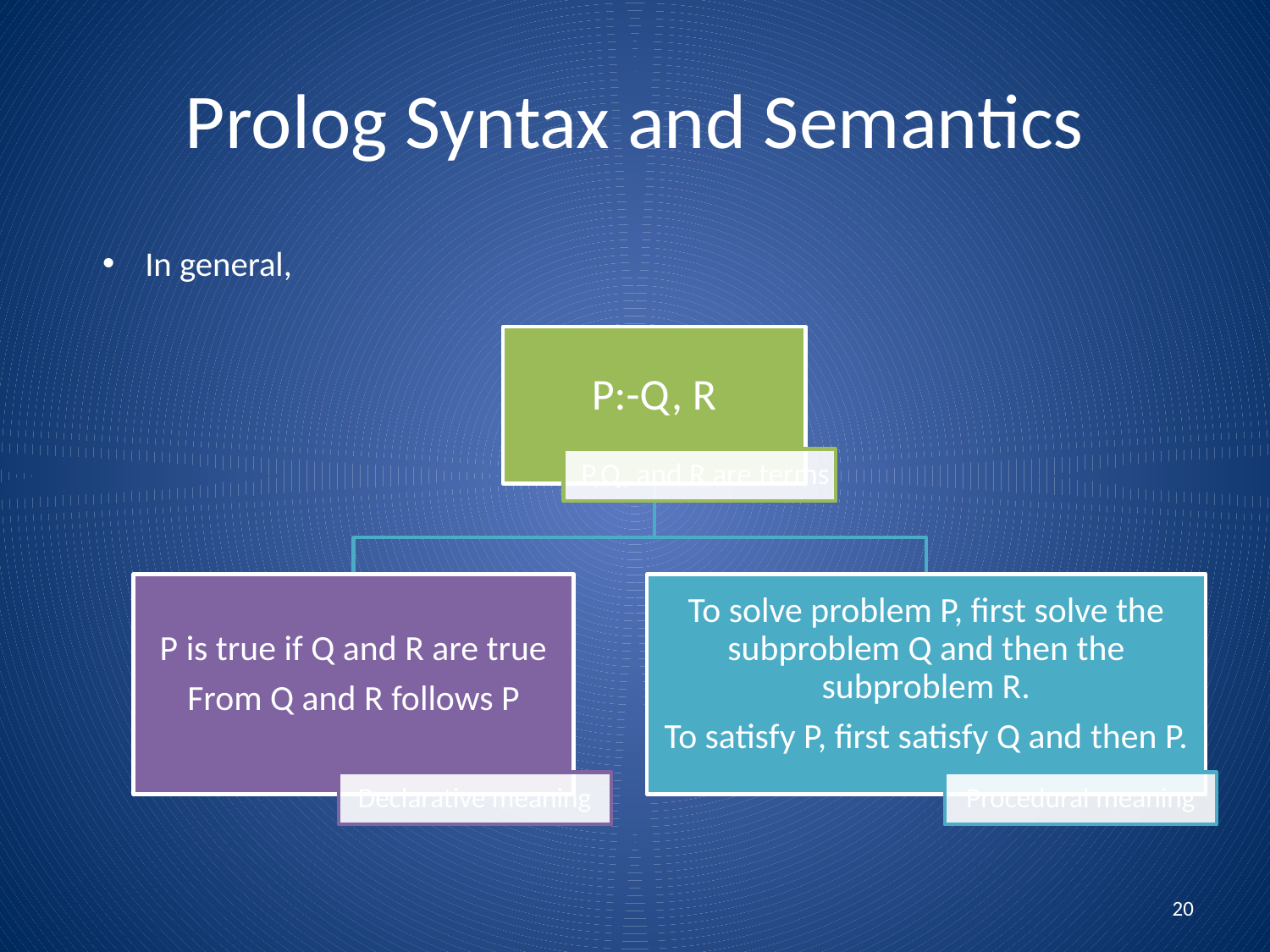

# Prolog Syntax and Semantics

In general,

P:-Q, R
P,Q, and R are terms
P is true if Q and R are true
From Q and R follows P
Declarative meaning
To solve problem P, first solve the subproblem Q and then the subproblem R.
To satisfy P, first satisfy Q and then P.
Procedural meaning
20